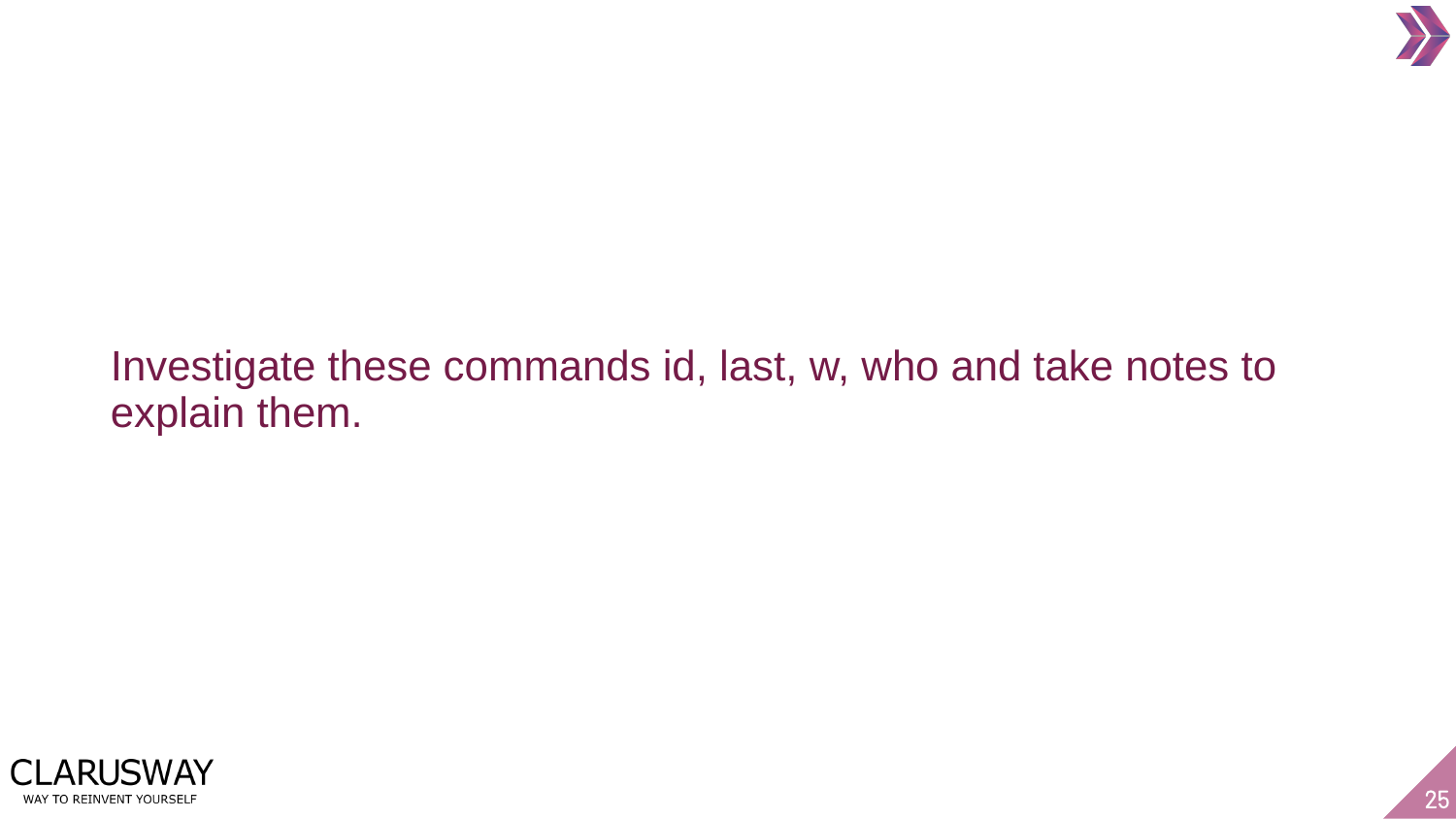

Investigate these commands id, last, w, who and take notes to explain them.
25